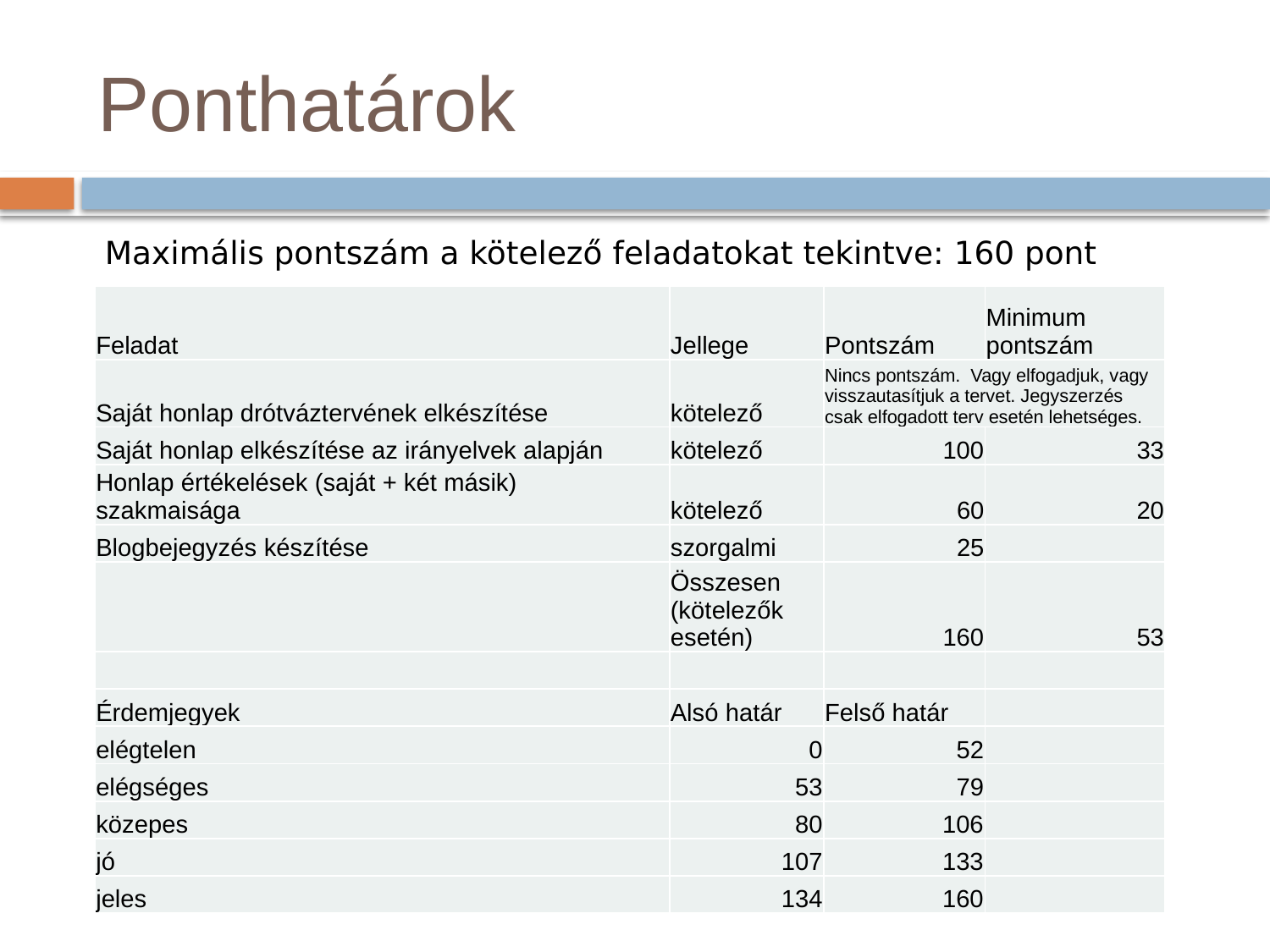

# Ponthatárok
Maximális pontszám a kötelező feladatokat tekintve: 160 pont
| Feladat | Jellege | Pontszám | Minimum pontszám |
| --- | --- | --- | --- |
| Saját honlap drótváztervének elkészítése | kötelező | Nincs pontszám. Vagy elfogadjuk, vagy visszautasítjuk a tervet. Jegyszerzés csak elfogadott terv esetén lehetséges. |  |
| Saját honlap elkészítése az irányelvek alapján | kötelező | 100 | 33 |
| Honlap értékelések (saját + két másik) szakmaisága | kötelező | 60 | 20 |
| Blogbejegyzés készítése | szorgalmi | 25 |  |
|  | Összesen (kötelezők esetén) | 160 | 53 |
|  |  |  |  |
| Érdemjegyek | Alsó határ | Felső határ |  |
| elégtelen | 0 | 52 |  |
| elégséges | 53 | 79 |  |
| közepes | 80 | 106 |  |
| jó | 107 | 133 |  |
| jeles | 134 | 160 |  |